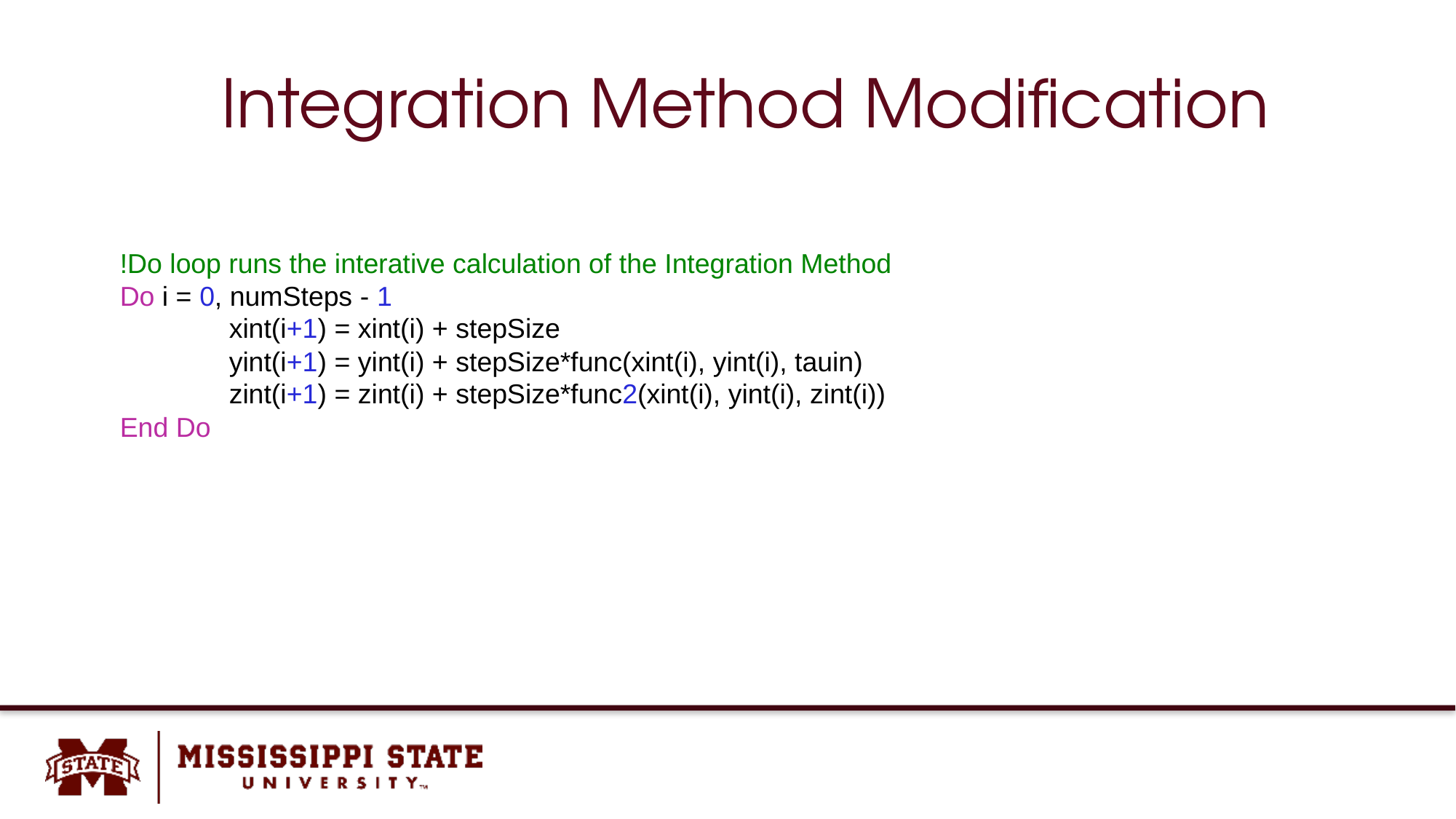

# Integration Method Modification
!Do loop runs the interative calculation of the Integration Method
Do i = 0, numSteps - 1
	xint(i+1) = xint(i) + stepSize
	yint(i+1) = yint(i) + stepSize*func(xint(i), yint(i), tauin)
	zint(i+1) = zint(i) + stepSize*func2(xint(i), yint(i), zint(i))
End Do